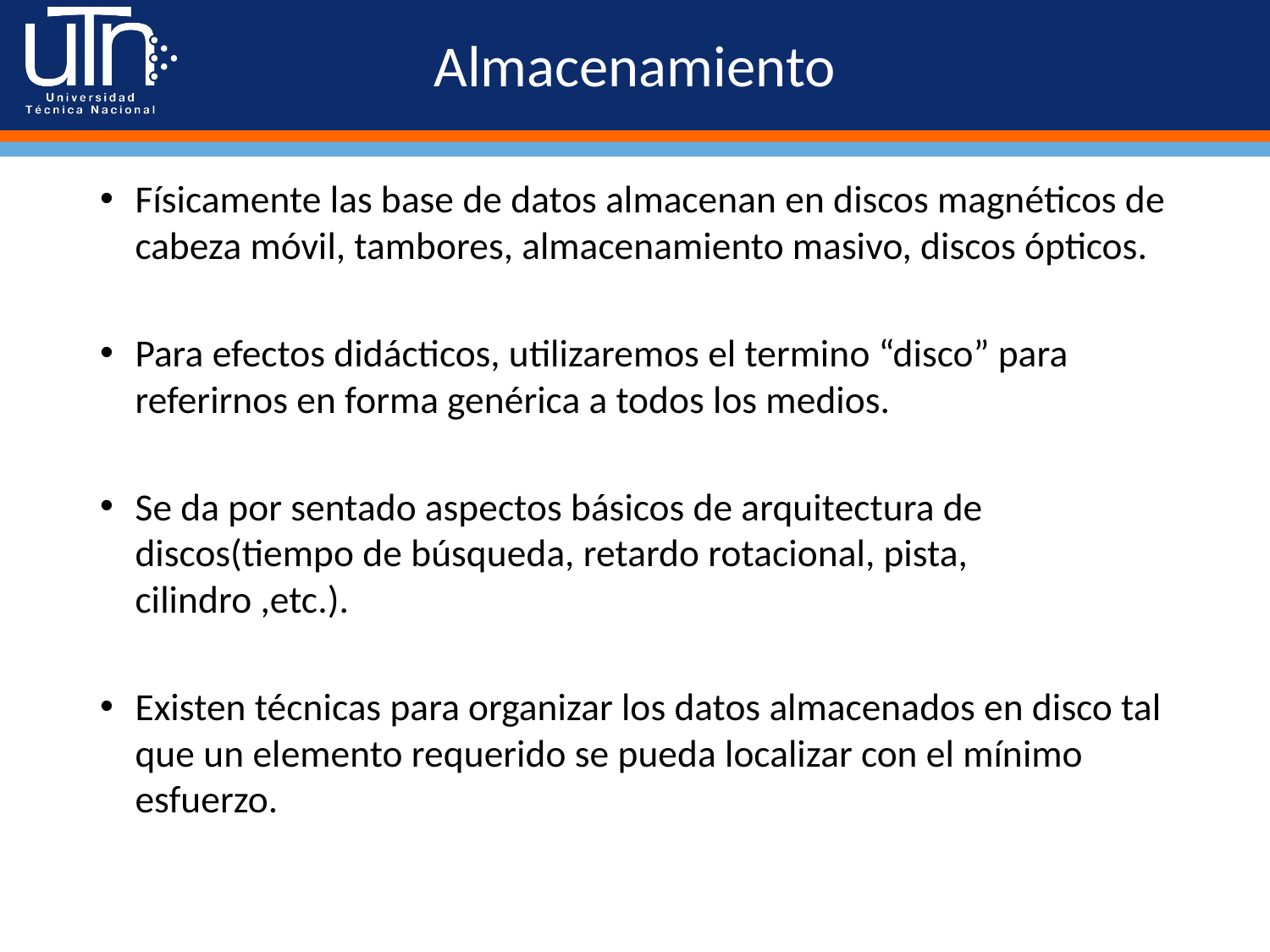

# Almacenamiento
Físicamente las base de datos almacenan en discos magnéticos de cabeza móvil, tambores, almacenamiento masivo, discos ópticos.

Para efectos didácticos, utilizaremos el termino “disco” para referirnos en forma genérica a todos los medios.

Se da por sentado aspectos básicos de arquitectura de discos(tiempo de búsqueda, retardo rotacional, pista, cilindro ,etc.).

Existen técnicas para organizar los datos almacenados en disco tal que un elemento requerido se pueda localizar con el mínimo esfuerzo.